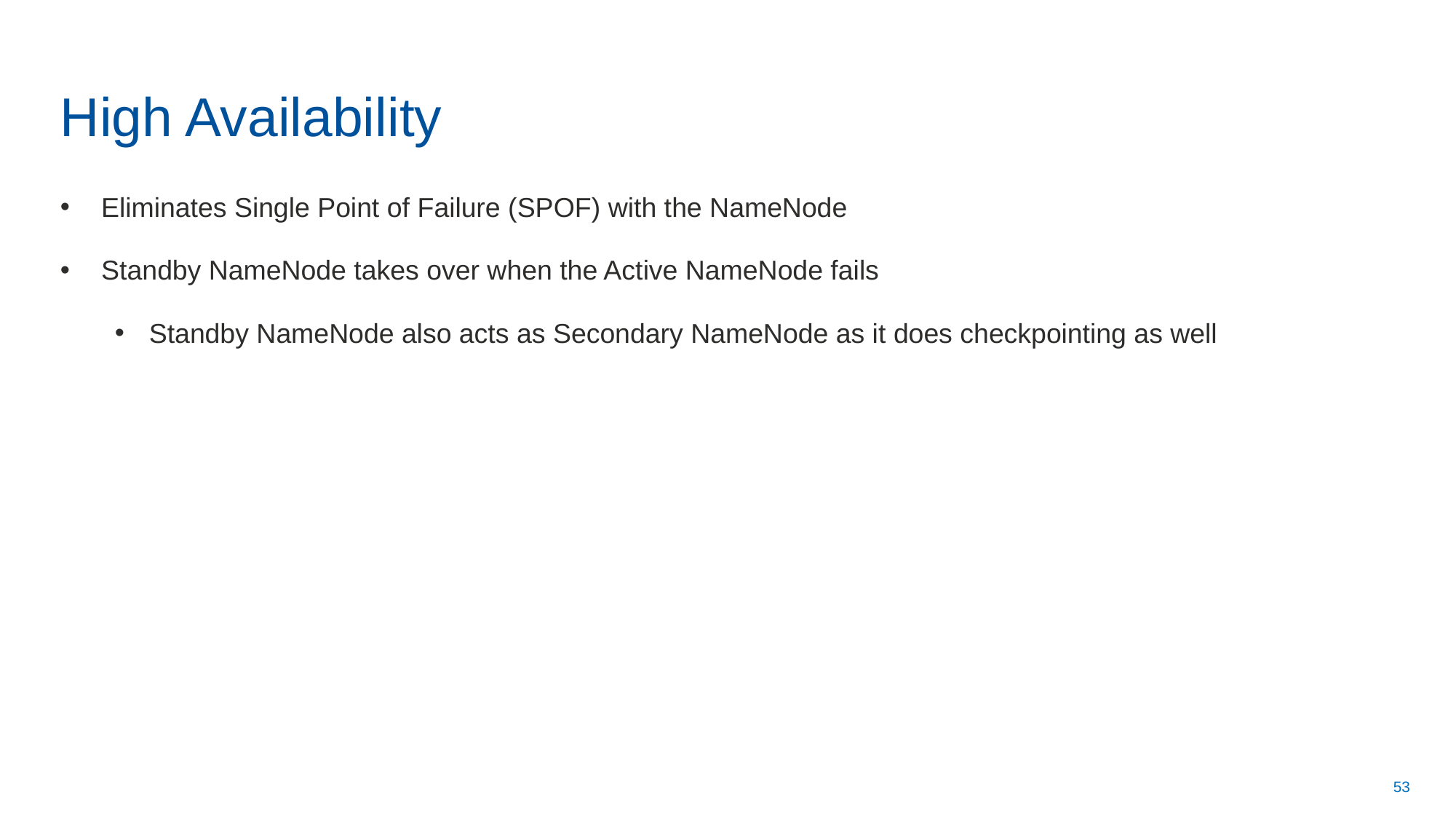

# High Availability
Eliminates Single Point of Failure (SPOF) with the NameNode
Standby NameNode takes over when the Active NameNode fails
Standby NameNode also acts as Secondary NameNode as it does checkpointing as well